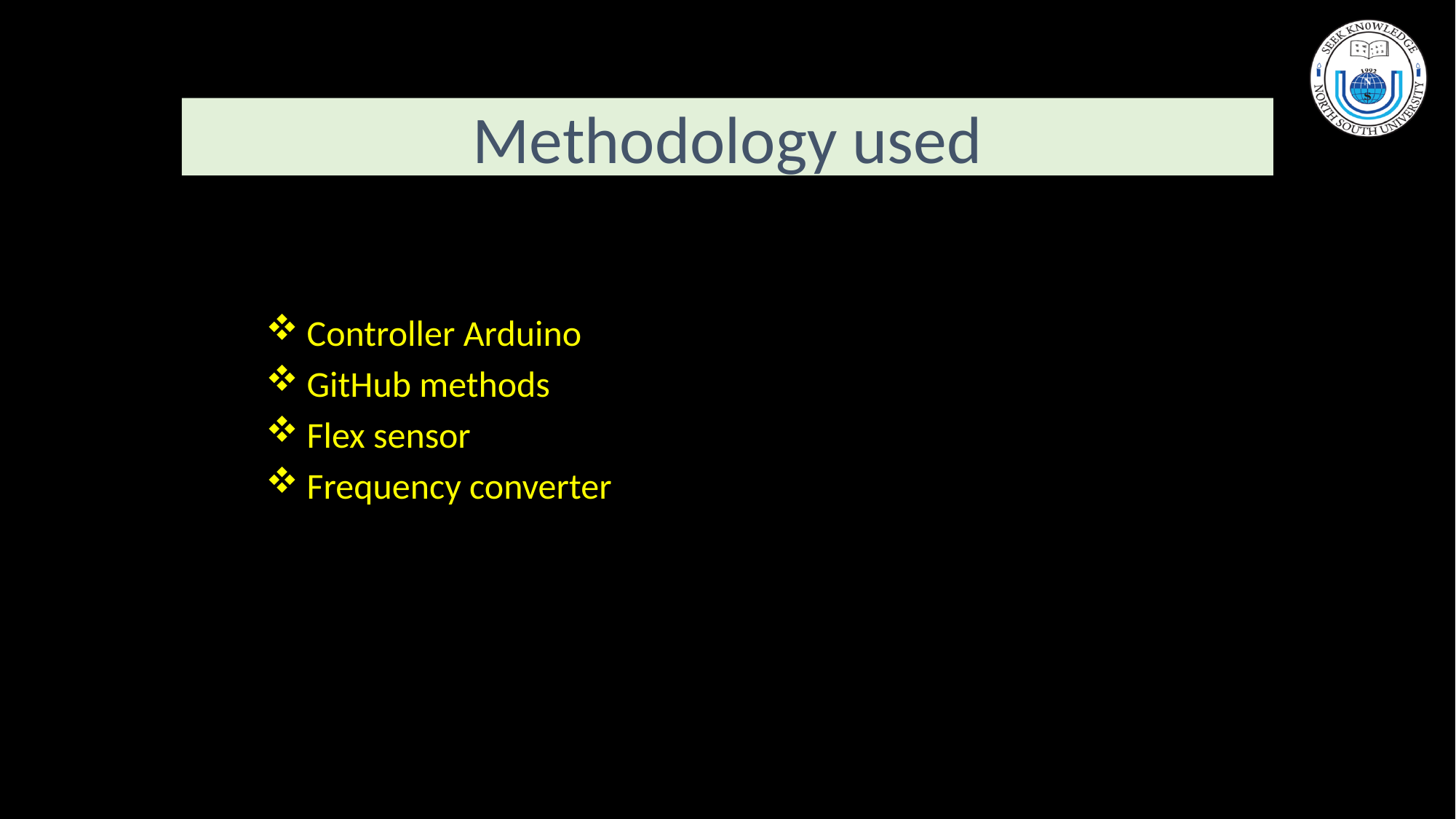

Methodology used
Controller Arduino
GitHub methods
Flex sensor
Frequency converter